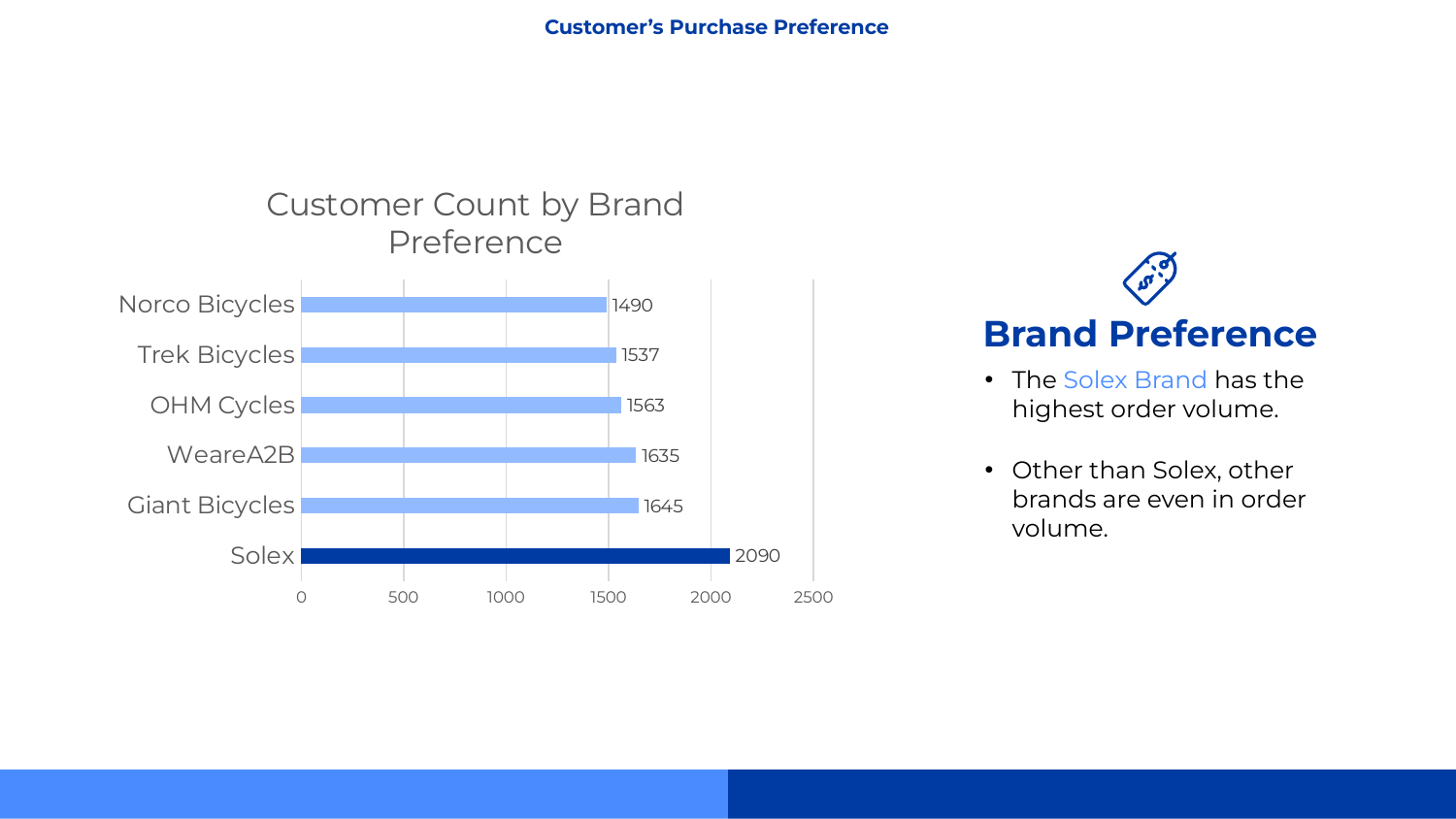

# Customer’s Purchase Preference

### Chart: Customer Count by Brand Preference

| Category | Customer Count |
|---|---|
| Solex | 2090.0 |
| Giant Bicycles | 1645.0 |
| WeareA2B | 1635.0 |
| OHM Cycles | 1563.0 |
| Trek Bicycles | 1537.0 |
| Norco Bicycles | 1490.0 |

Brand Preference
The Solex Brand has the highest order volume.
Other than Solex, other brands are even in order volume.